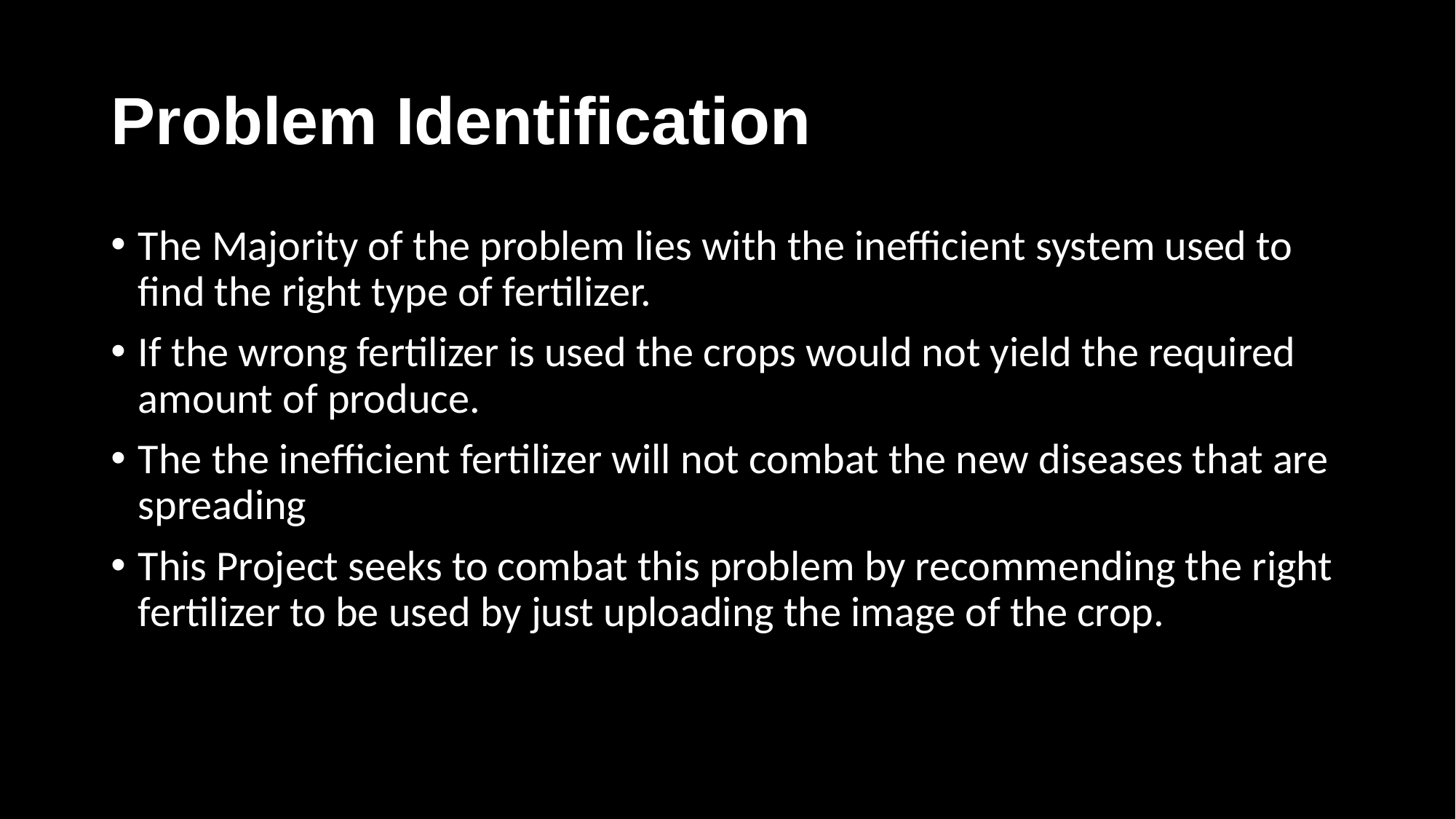

# Problem Identification
The Majority of the problem lies with the inefficient system used to find the right type of fertilizer.
If the wrong fertilizer is used the crops would not yield the required amount of produce.
The the inefficient fertilizer will not combat the new diseases that are spreading
This Project seeks to combat this problem by recommending the right fertilizer to be used by just uploading the image of the crop.